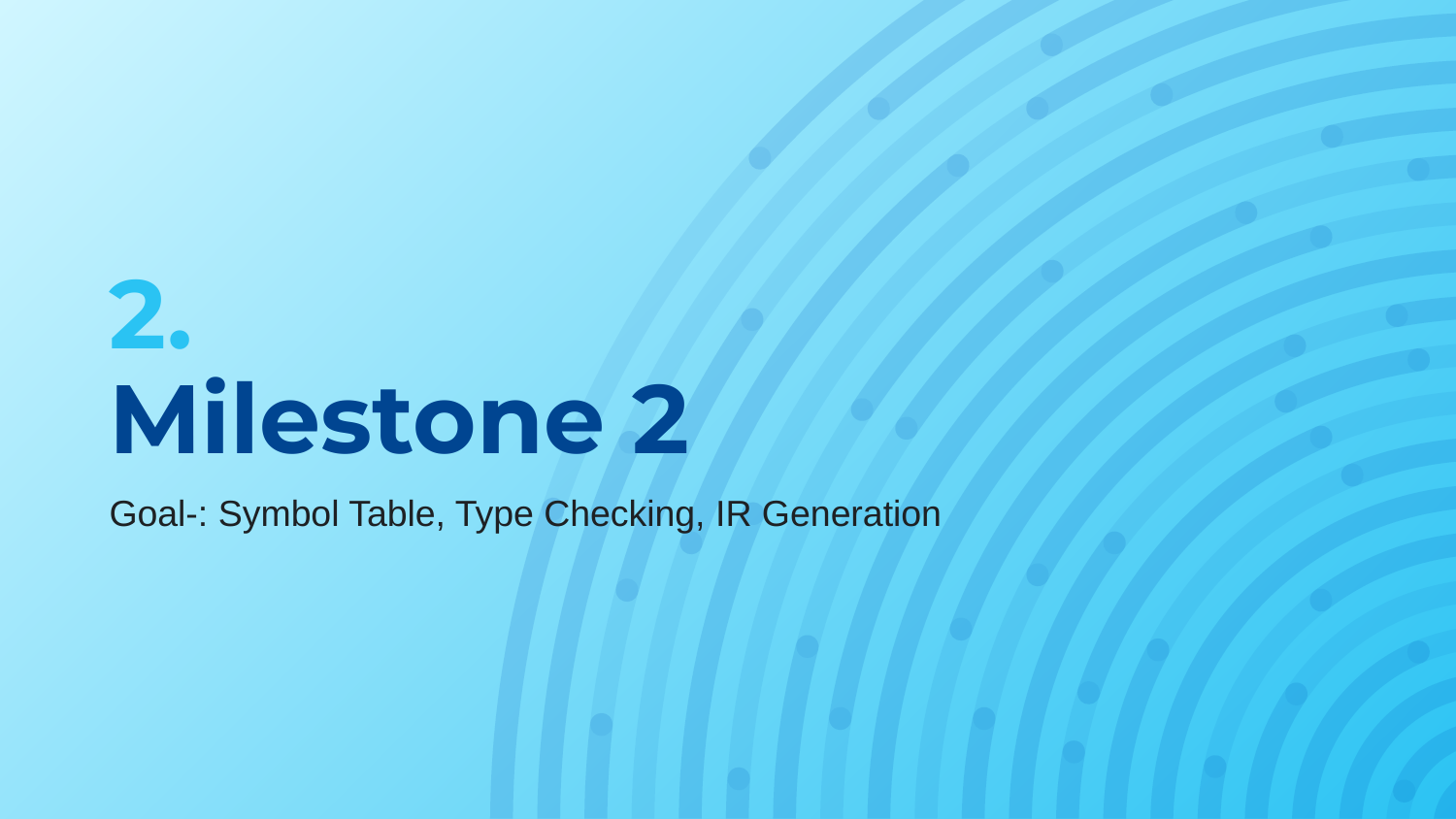

# 2.
Milestone 2
Goal-: Symbol Table, Type Checking, IR Generation